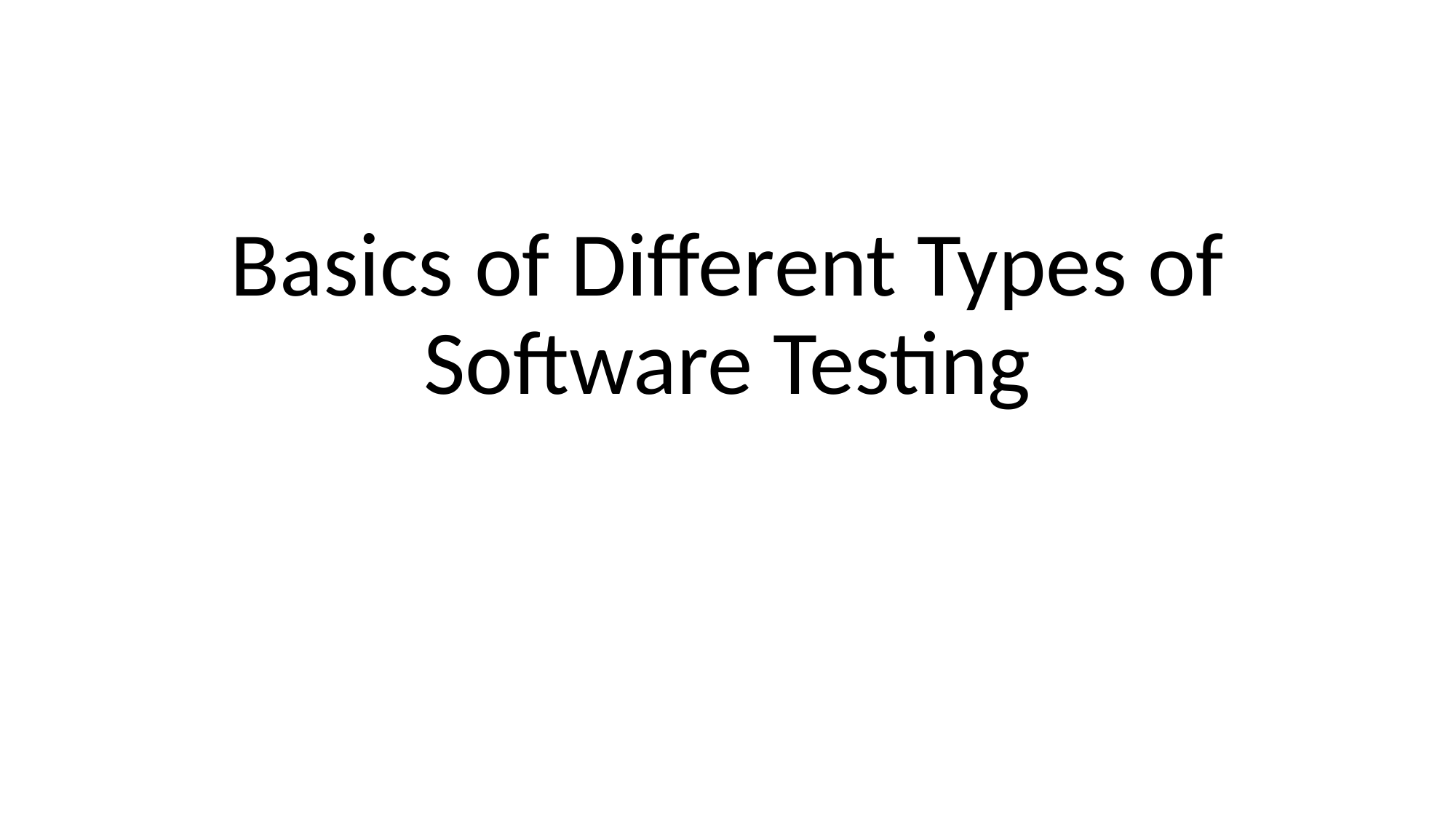

# Basics of Different Types of Software Testing